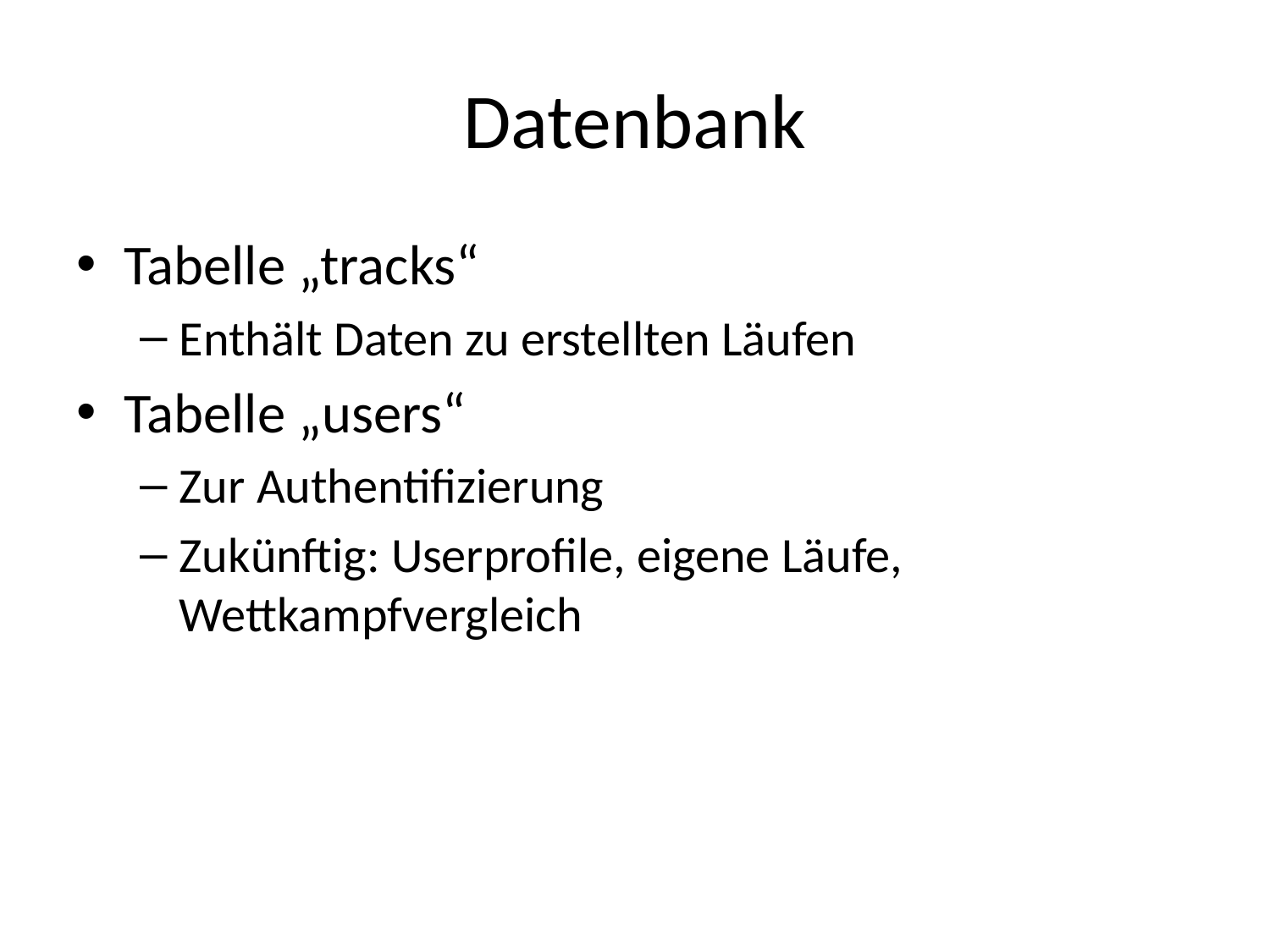

# Datenbank
Tabelle „tracks“
Enthält Daten zu erstellten Läufen
Tabelle „users“
Zur Authentifizierung
Zukünftig: Userprofile, eigene Läufe, Wettkampfvergleich